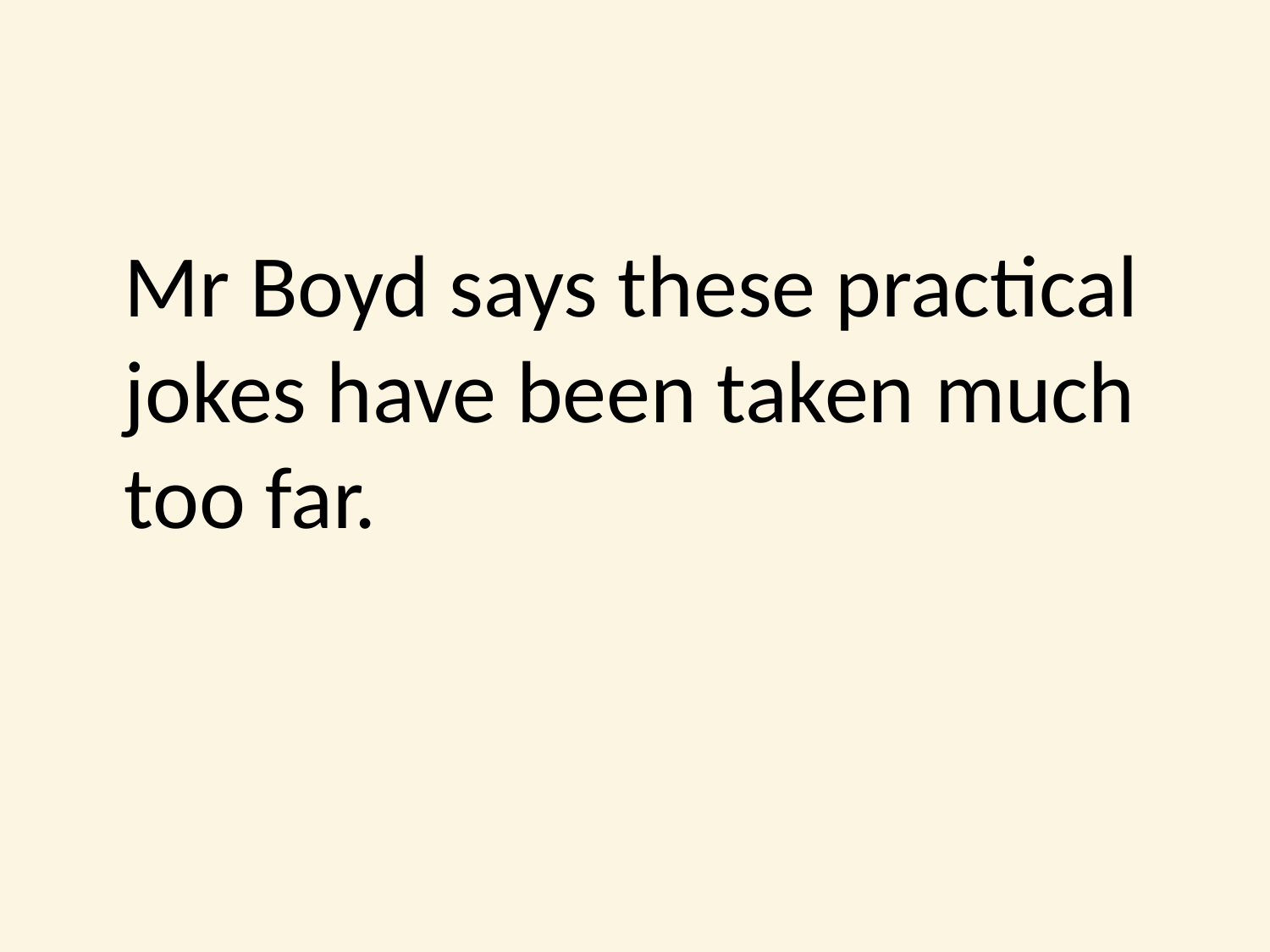

#
	Mr Boyd says these practical jokes have been taken much too far.